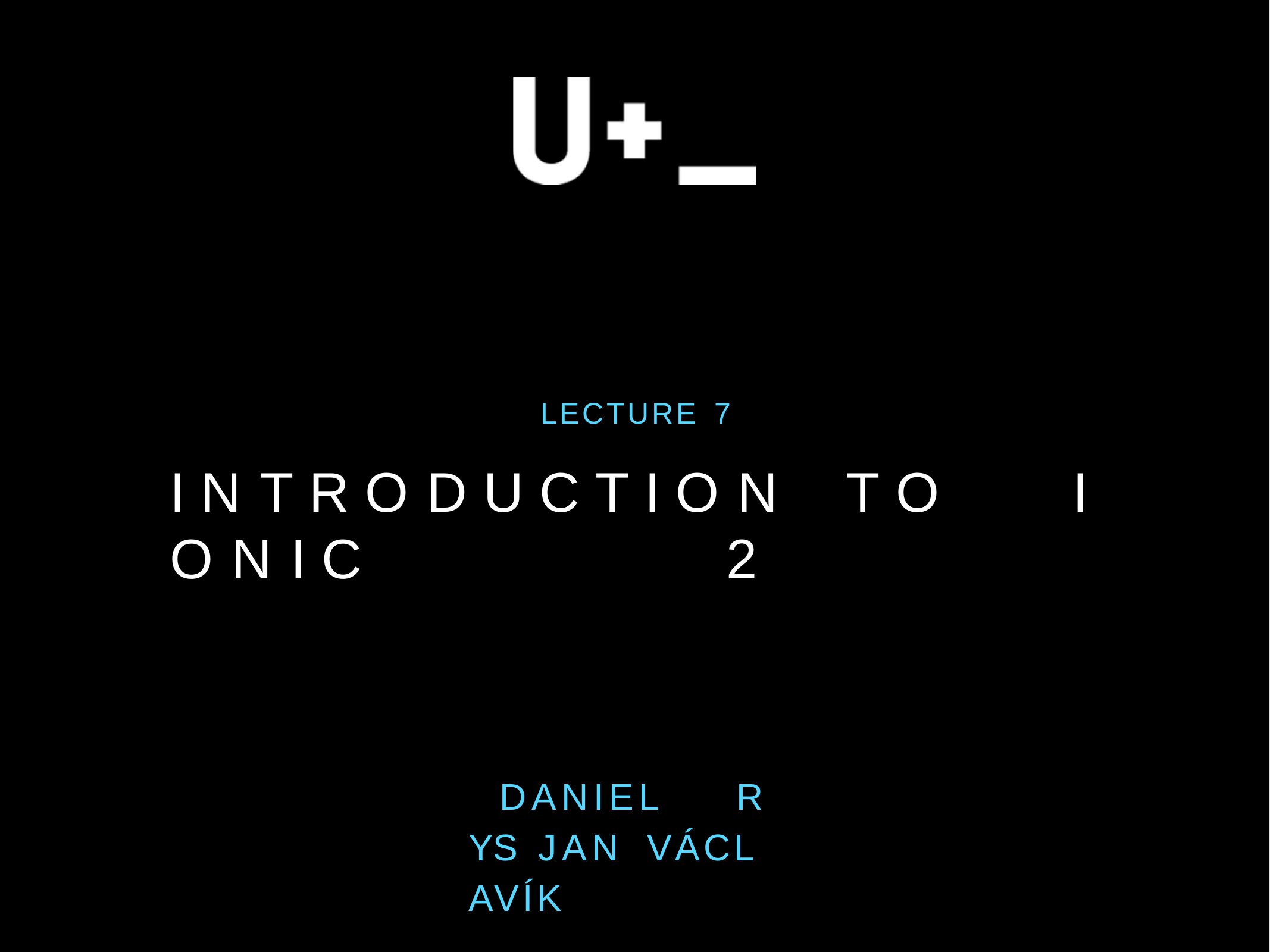

LECTURE	7
I N T R O D U C T I O N	T O	I O N I C	2
DANIEL	R YS  JAN	VÁCL AVÍK